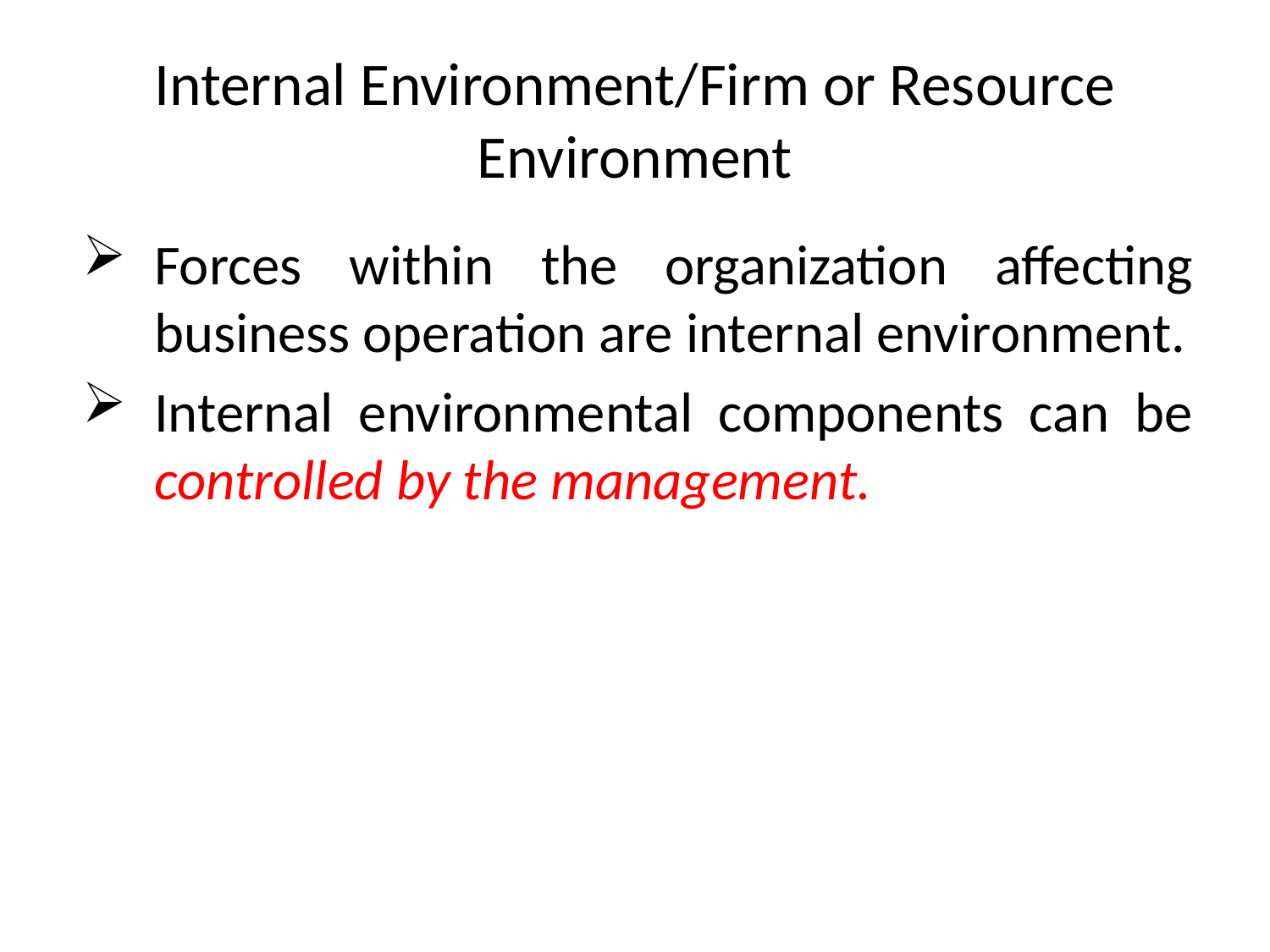

# Internal Environment/Firm or Resource Environment
Forces within the organization affecting business operation are internal environment.
Internal environmental components can be controlled by the management.